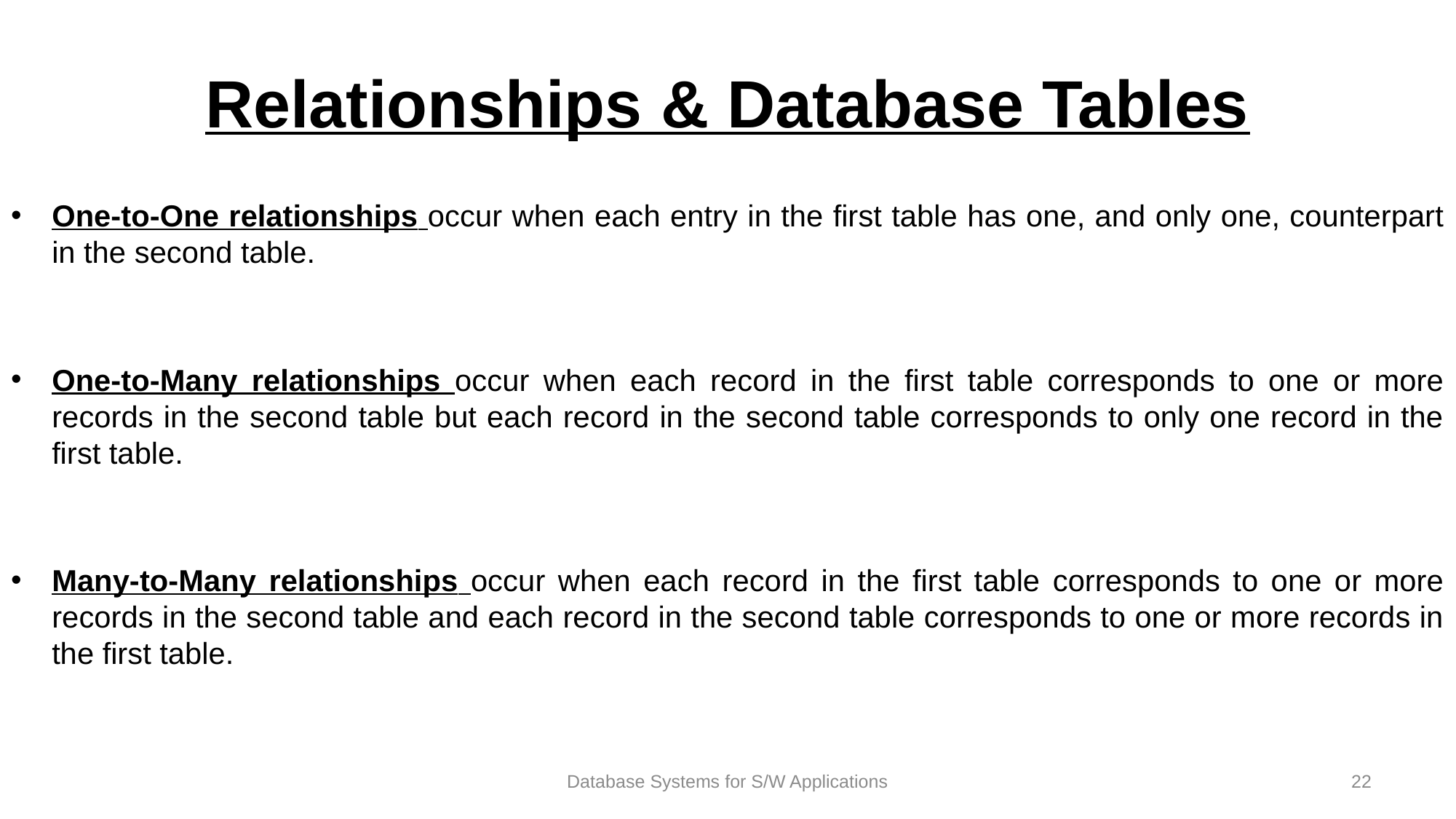

# Relationships & Database Tables
One-to-One relationships occur when each entry in the first table has one, and only one, counterpart in the second table.

One-to-Many relationships occur when each record in the first table corresponds to one or more records in the second table but each record in the second table corresponds to only one record in the first table.

Many-to-Many relationships occur when each record in the first table corresponds to one or more records in the second table and each record in the second table corresponds to one or more records in the first table.
Database Systems for S/W Applications
22